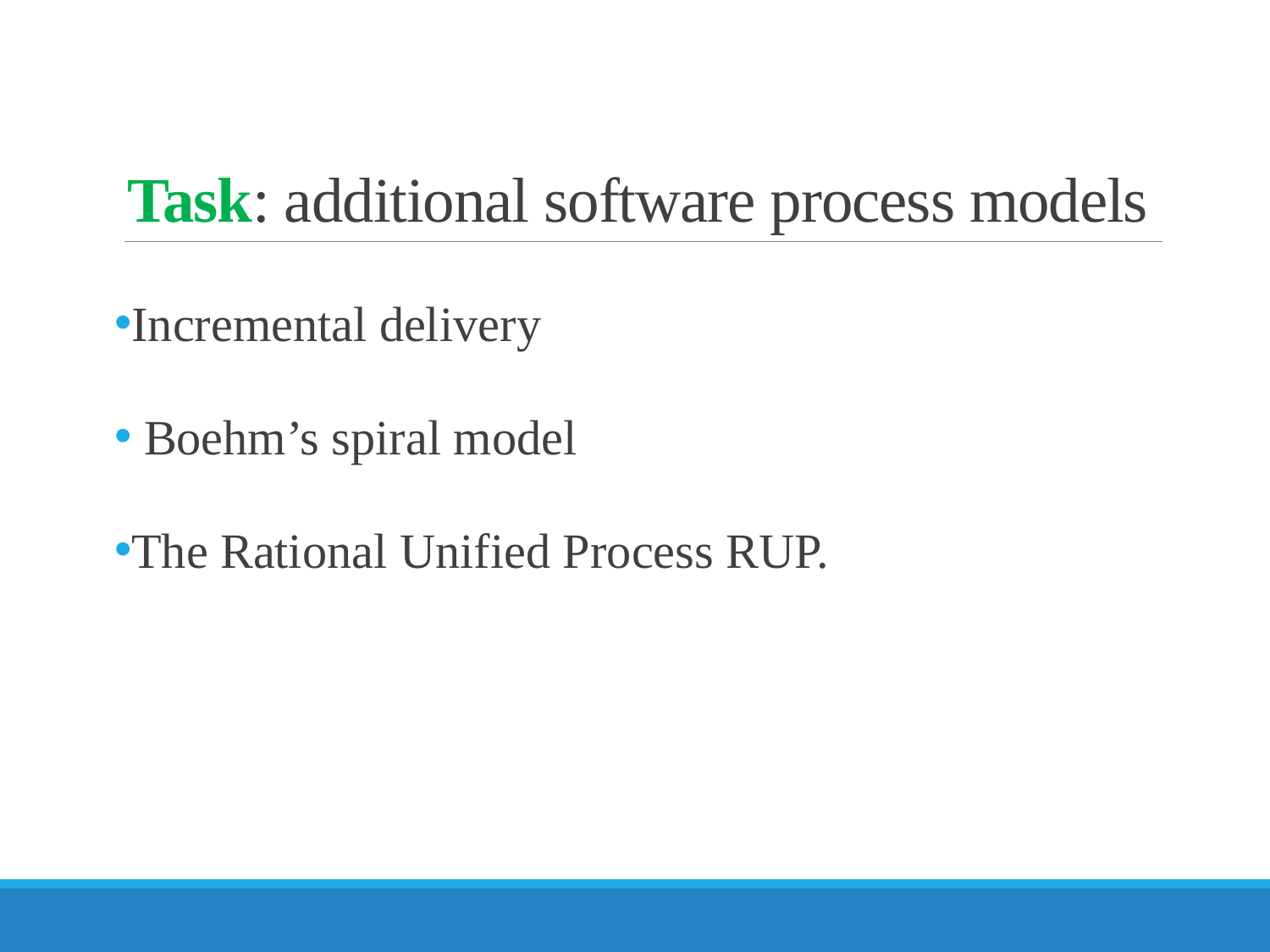

# Task: additional software process models
Incremental delivery
 Boehm’s spiral model
The Rational Unified Process RUP.